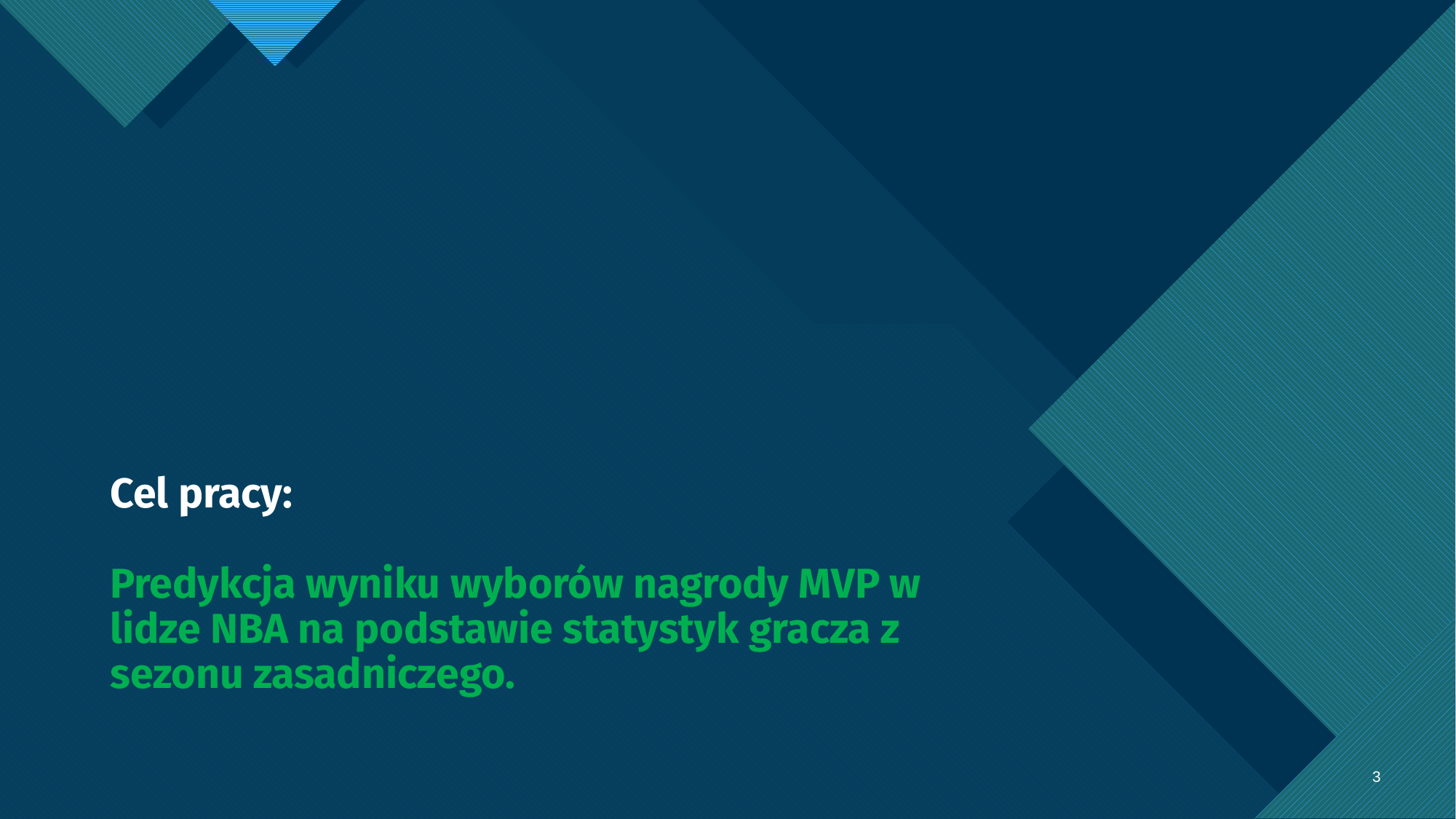

# Cel pracy: Predykcja wyniku wyborów nagrody MVP w lidze NBA na podstawie statystyk gracza z sezonu zasadniczego.
3